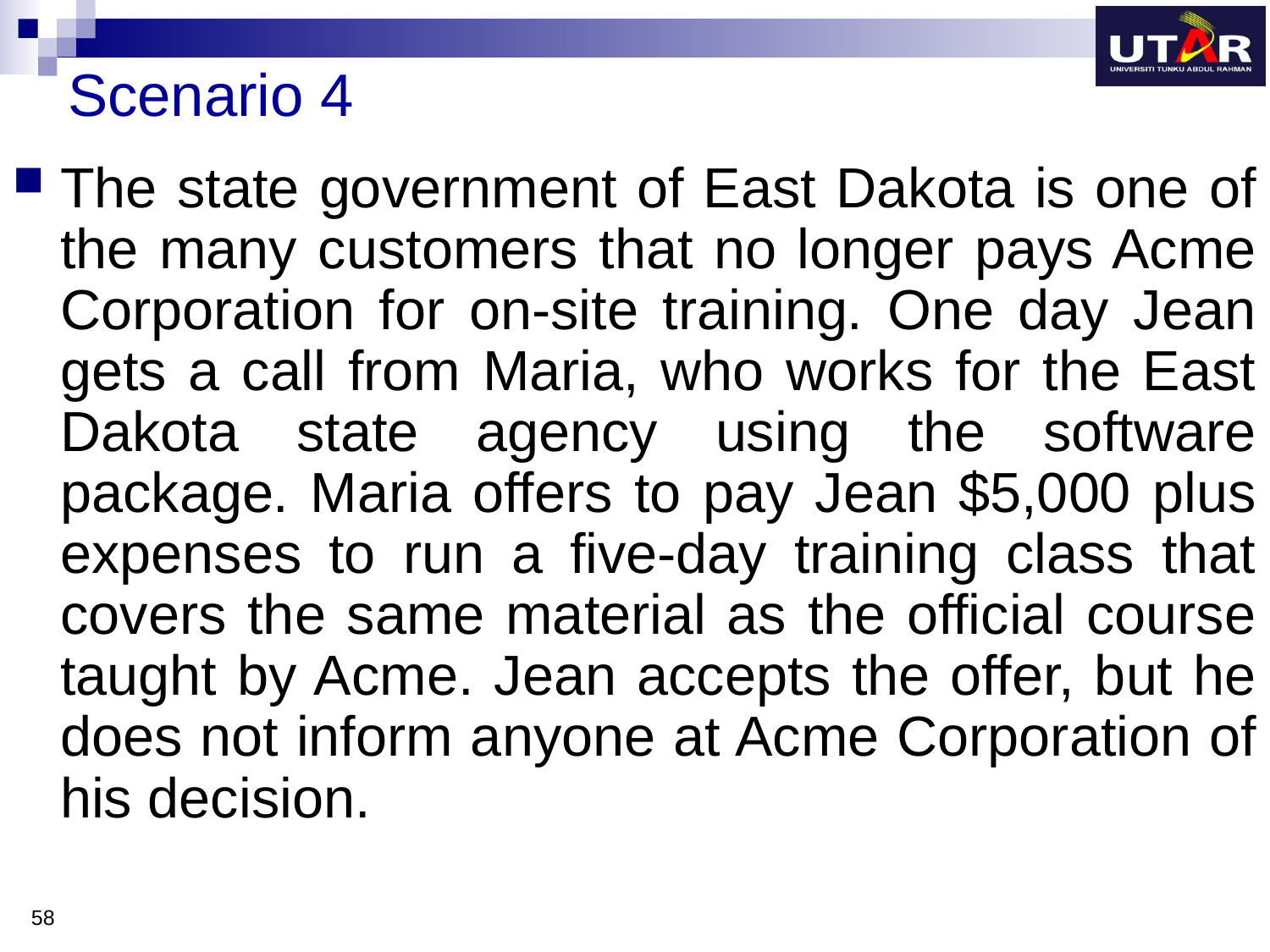

# Scenario 4
The state government of East Dakota is one of the many customers that no longer pays Acme Corporation for on-site training. One day Jean gets a call from Maria, who works for the East Dakota state agency using the software package. Maria offers to pay Jean $5,000 plus expenses to run a five-day training class that covers the same material as the official course taught by Acme. Jean accepts the offer, but he does not inform anyone at Acme Corporation of his decision.
58